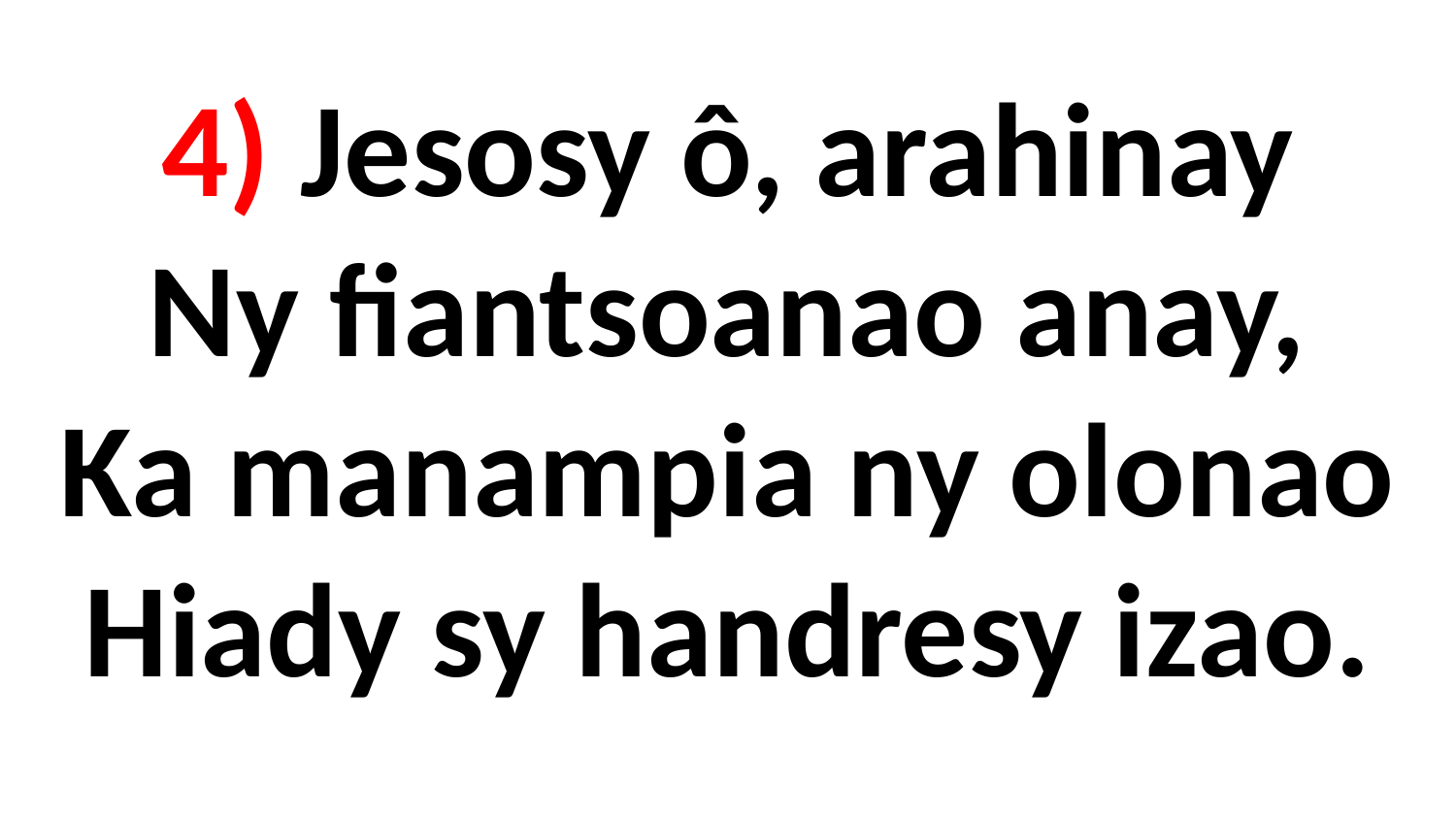

# 4) Jesosy ô, arahinay Ny fiantsoanao anay, Ka manampia ny olonao Hiady sy handresy izao.